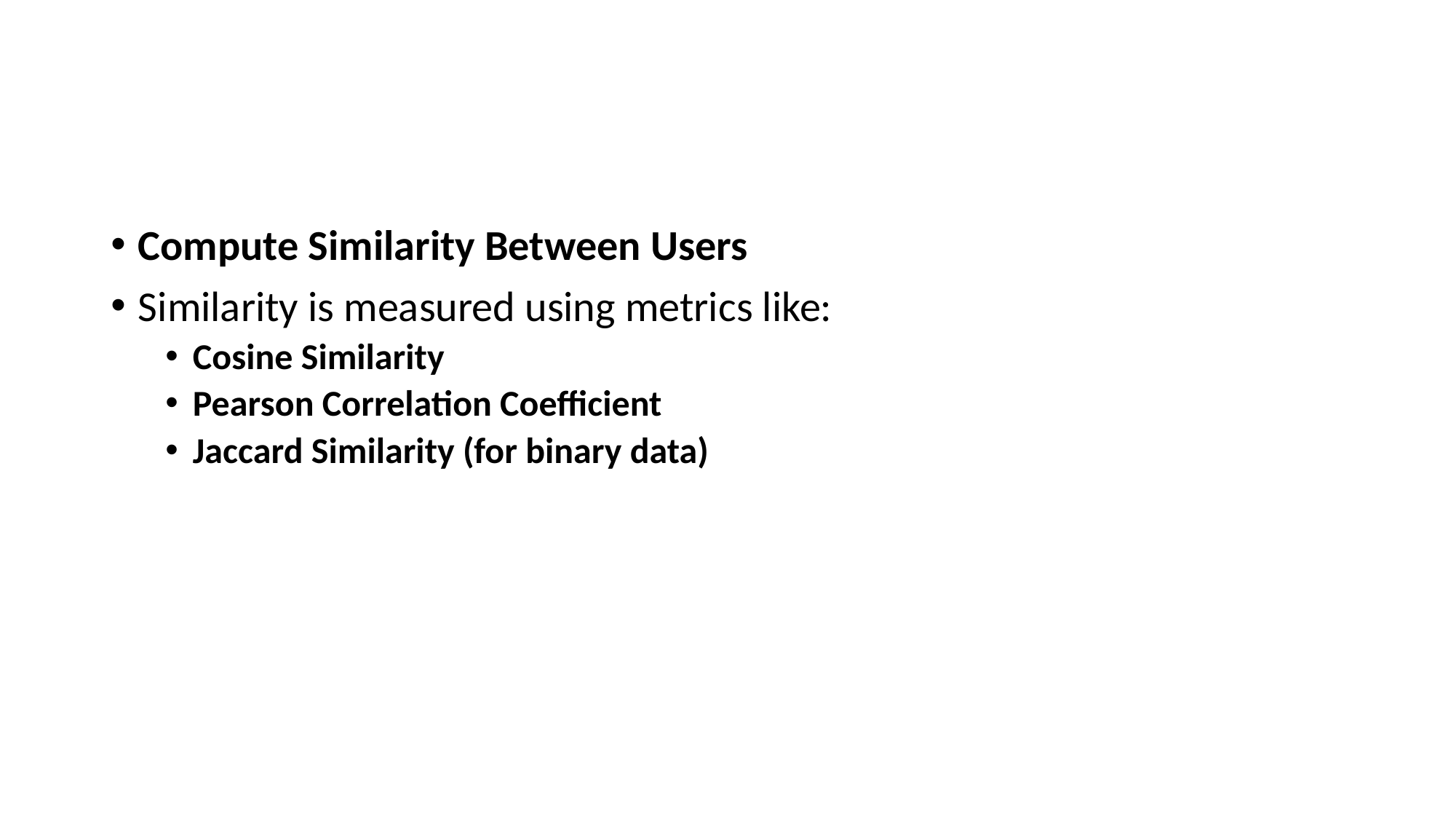

#
Compute Similarity Between Users
Similarity is measured using metrics like:
Cosine Similarity
Pearson Correlation Coefficient
Jaccard Similarity (for binary data)